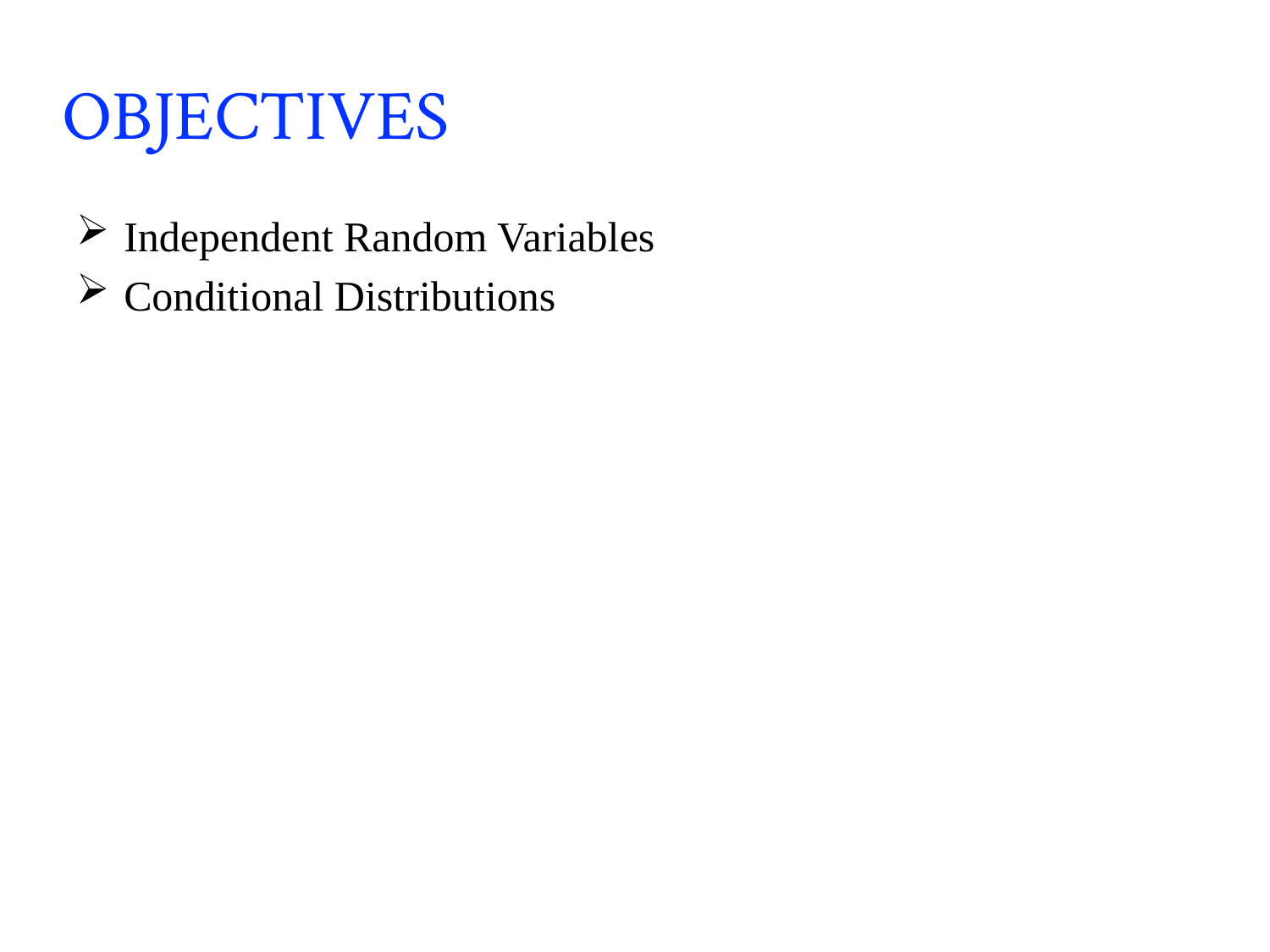

# OBJECTIVES
Independent Random Variables
Conditional Distributions